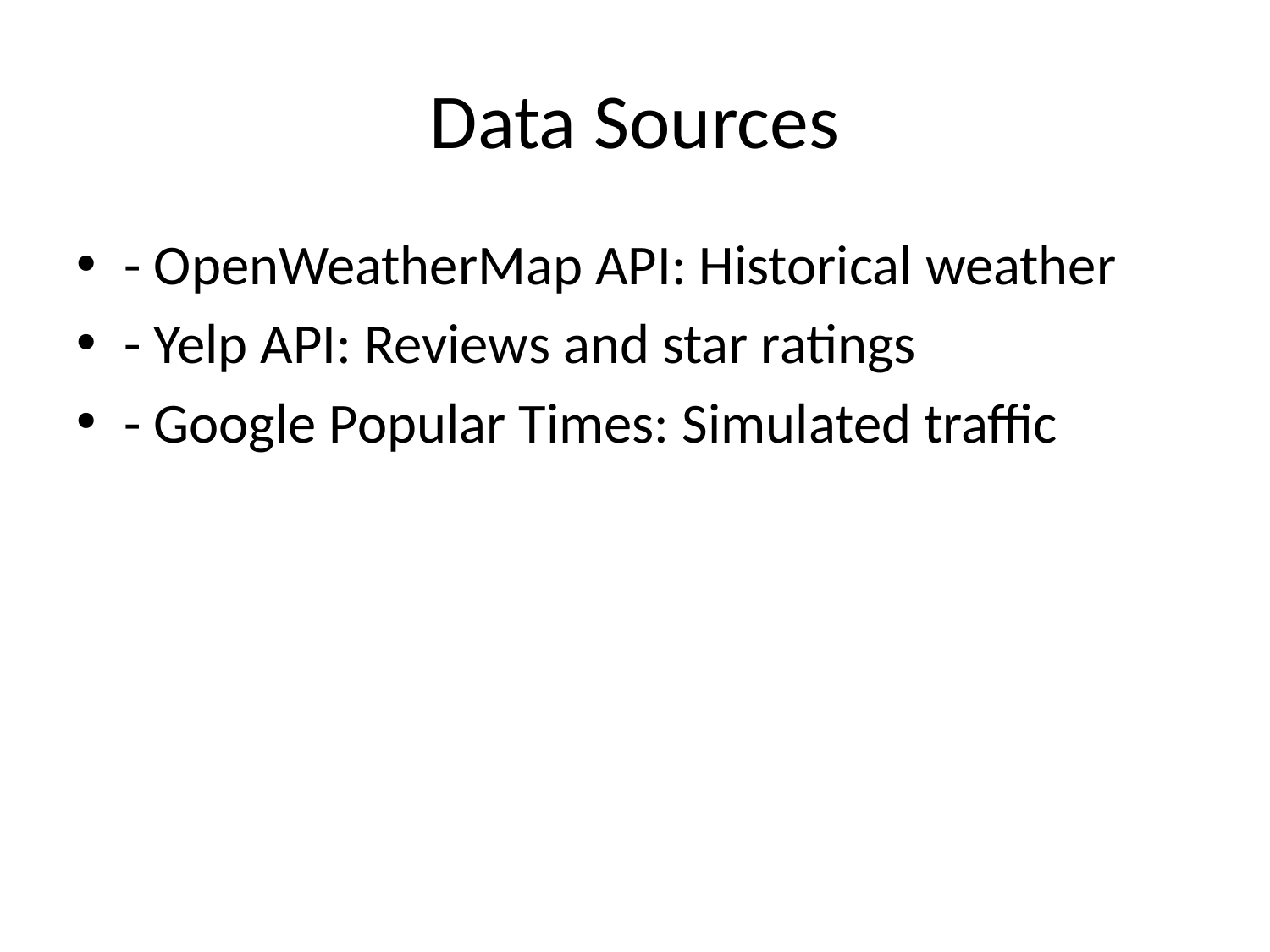

# Data Sources
- OpenWeatherMap API: Historical weather
- Yelp API: Reviews and star ratings
- Google Popular Times: Simulated traffic